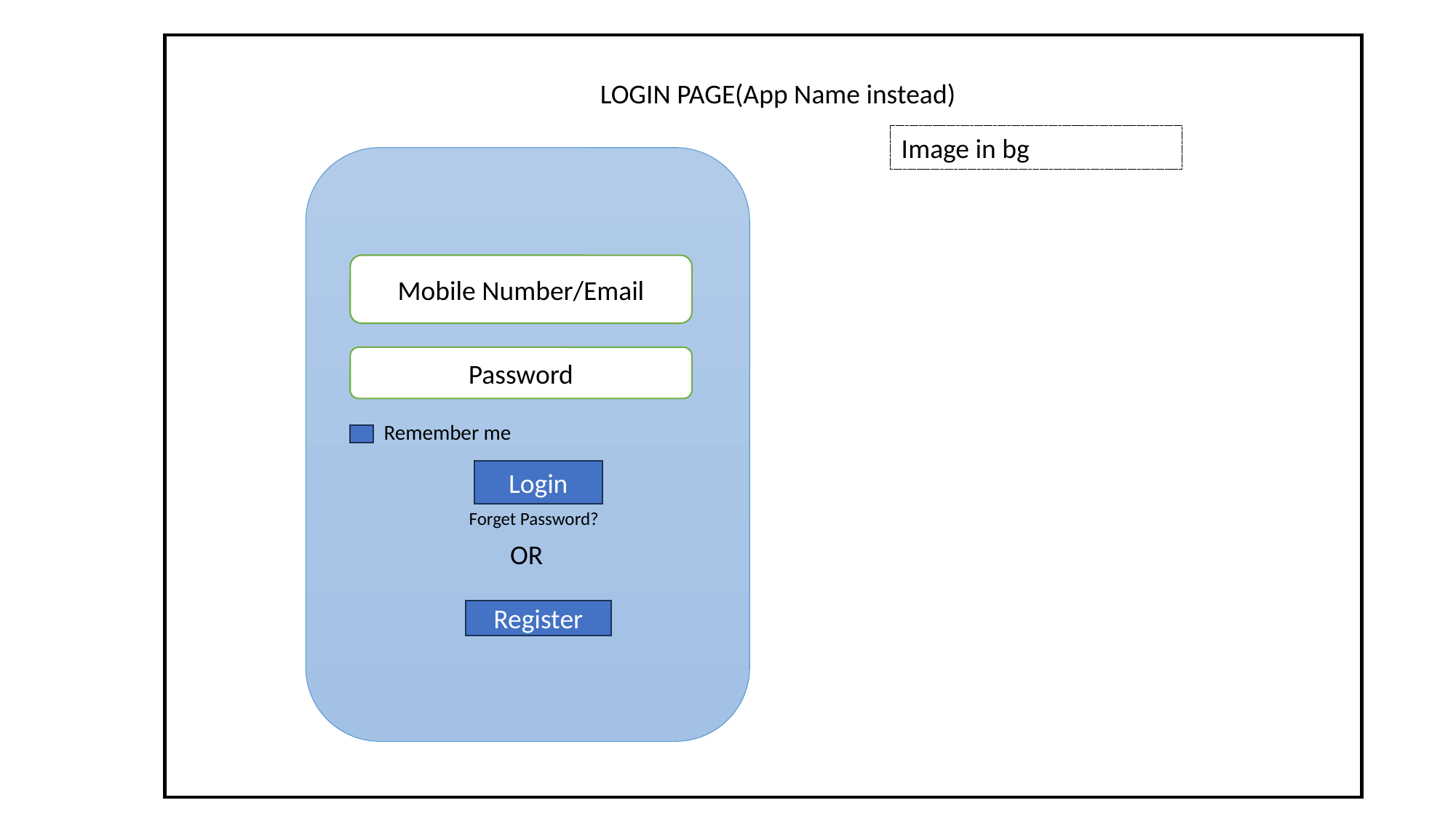

LOGIN PAGE(App Name instead)
Image in bg

Mobile Number/Email
Password
Remember me

Login
Forget Password?
OR
Register